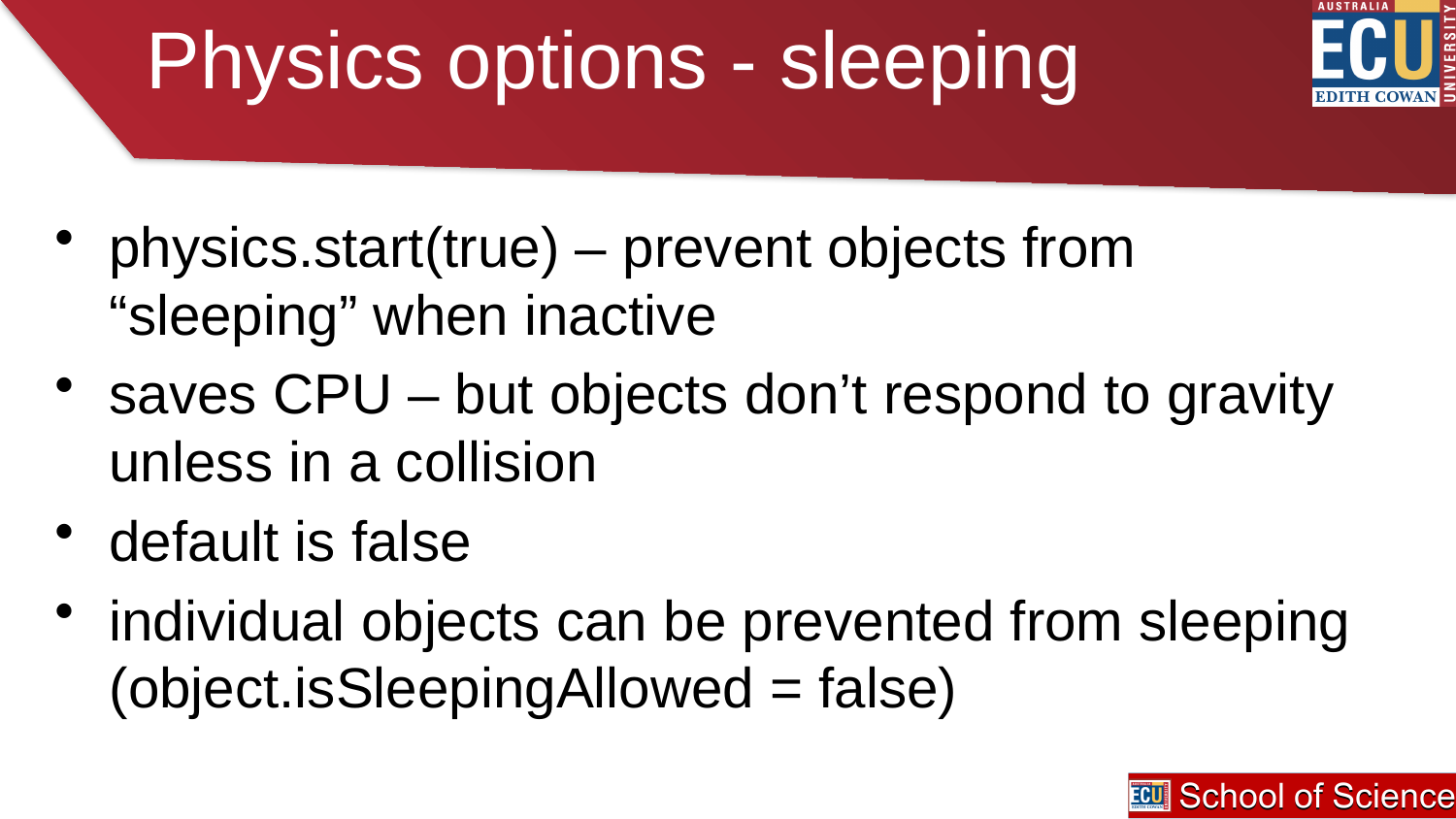

# Physics options - sleeping
physics.start(true) – prevent objects from “sleeping” when inactive
saves CPU – but objects don’t respond to gravity unless in a collision
default is false
individual objects can be prevented from sleeping (object.isSleepingAllowed = false)